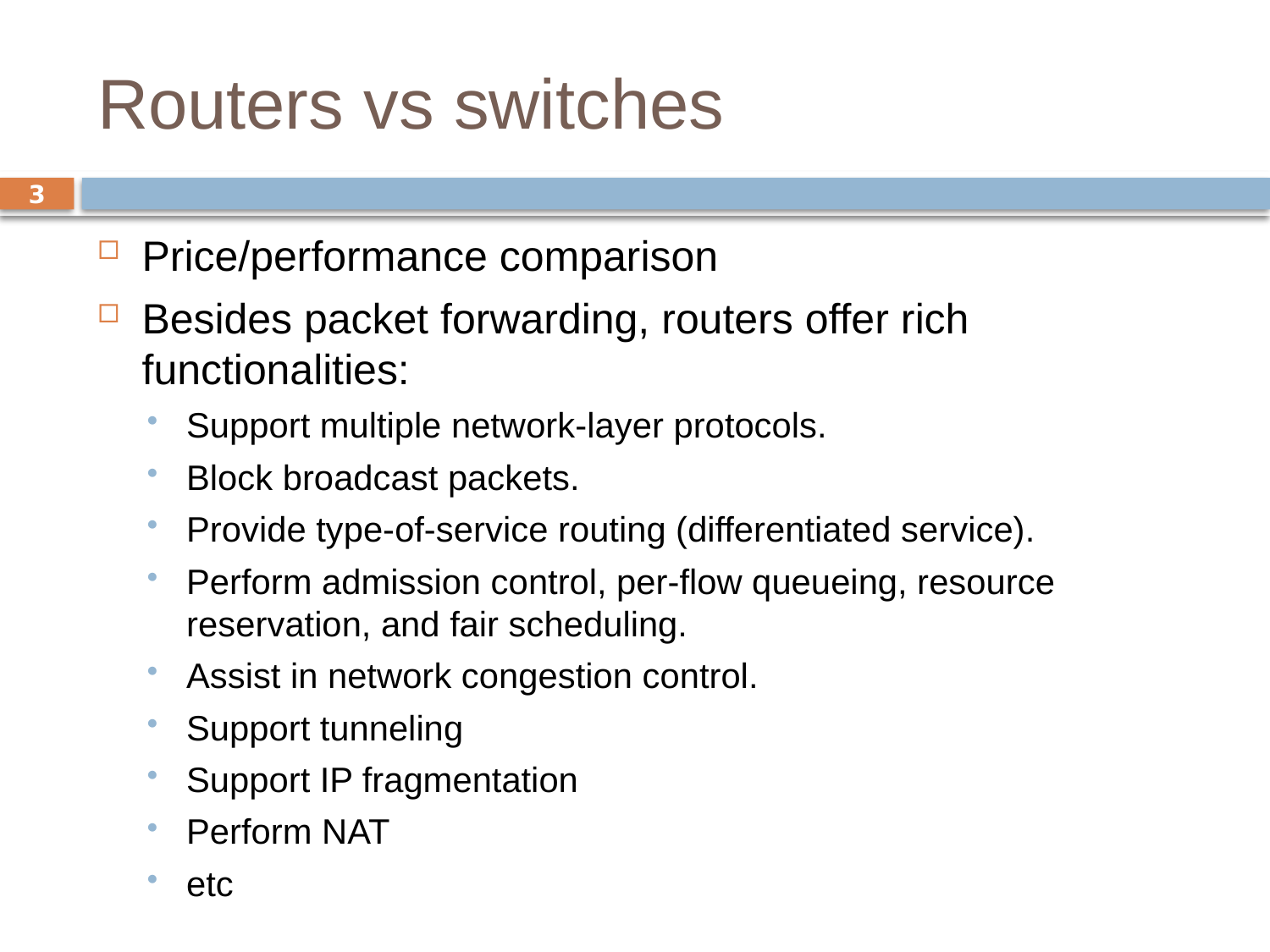

# Routers vs switches
3
Price/performance comparison
Besides packet forwarding, routers offer rich functionalities:
Support multiple network-layer protocols.
Block broadcast packets.
Provide type-of-service routing (differentiated service).
Perform admission control, per-flow queueing, resource reservation, and fair scheduling.
Assist in network congestion control.
Support tunneling
Support IP fragmentation
Perform NAT
etc